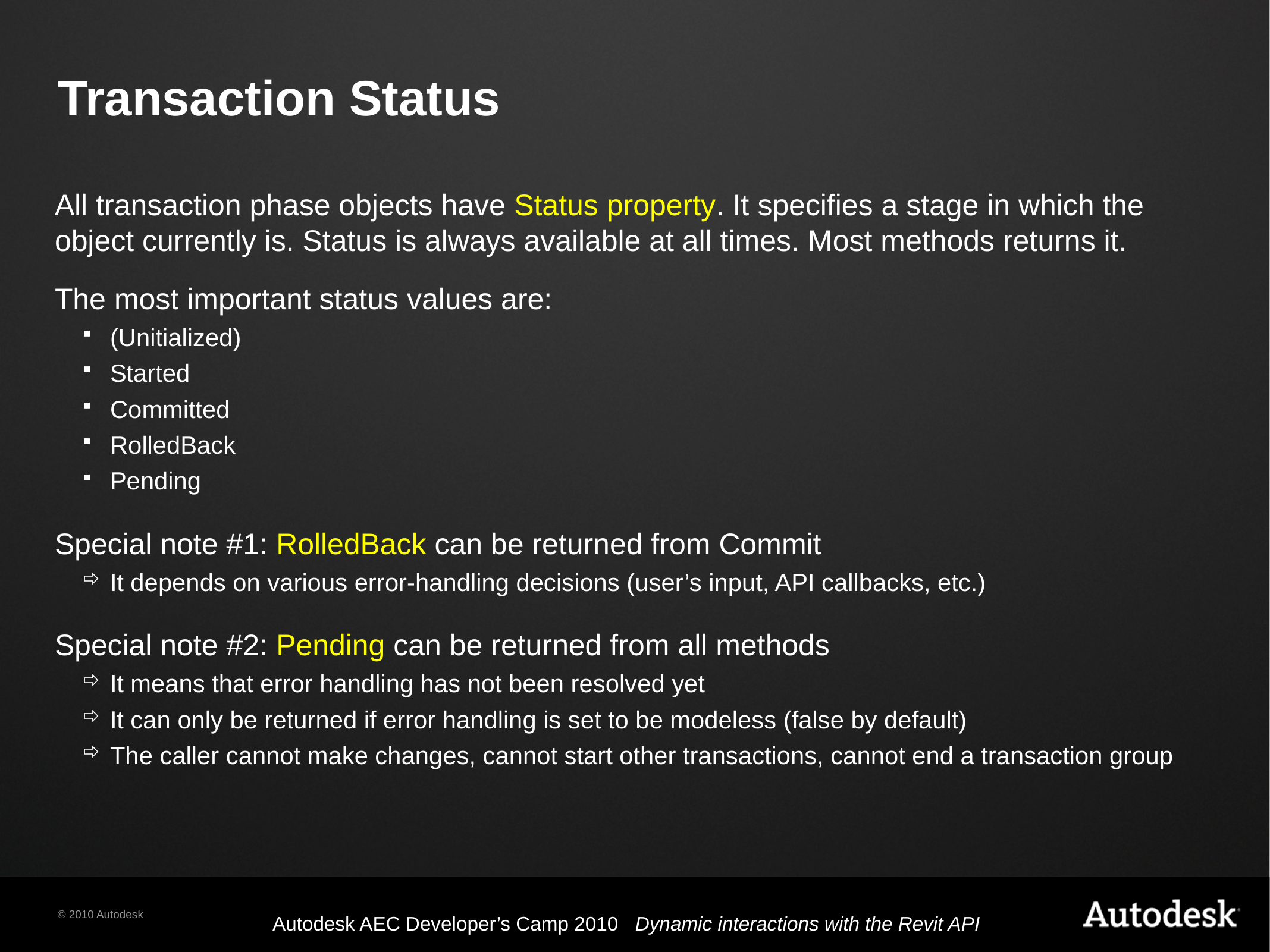

# Transaction Status
All transaction phase objects have Status property. It specifies a stage in which the object currently is. Status is always available at all times. Most methods returns it.
The most important status values are:
(Unitialized)
Started
Committed
RolledBack
Pending
Special note #1: RolledBack can be returned from Commit
It depends on various error-handling decisions (user’s input, API callbacks, etc.)
Special note #2: Pending can be returned from all methods
It means that error handling has not been resolved yet
It can only be returned if error handling is set to be modeless (false by default)
The caller cannot make changes, cannot start other transactions, cannot end a transaction group